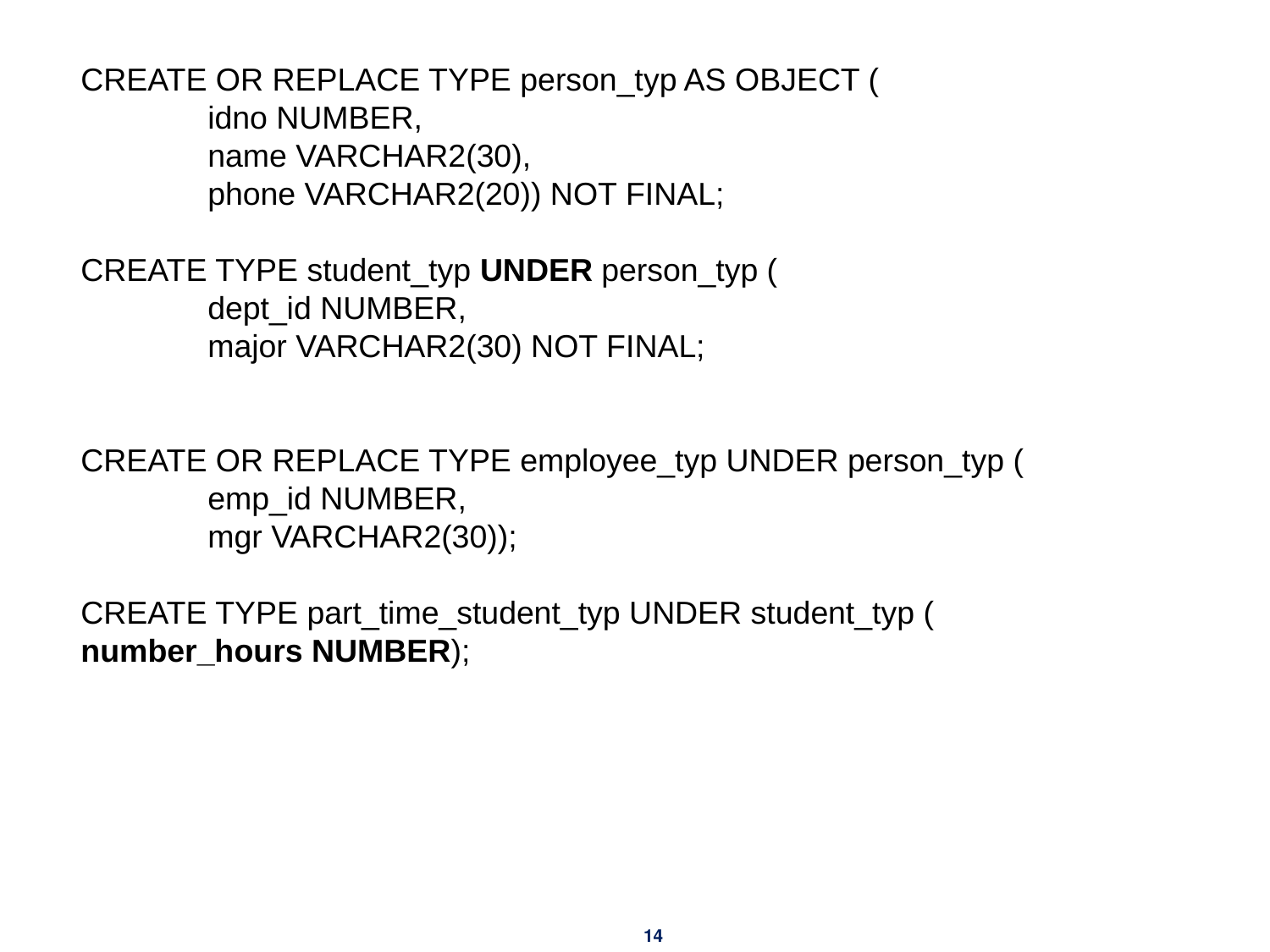

CREATE OR REPLACE TYPE person_typ AS OBJECT (
	idno NUMBER,
	name VARCHAR2(30),
	phone VARCHAR2(20)) NOT FINAL;

CREATE TYPE student_typ UNDER person_typ (
	dept_id NUMBER,
	major VARCHAR2(30) NOT FINAL;

CREATE OR REPLACE TYPE employee_typ UNDER person_typ ( 	emp_id NUMBER,
	mgr VARCHAR2(30));

CREATE TYPE part_time_student_typ UNDER student_typ ( 	number_hours NUMBER);